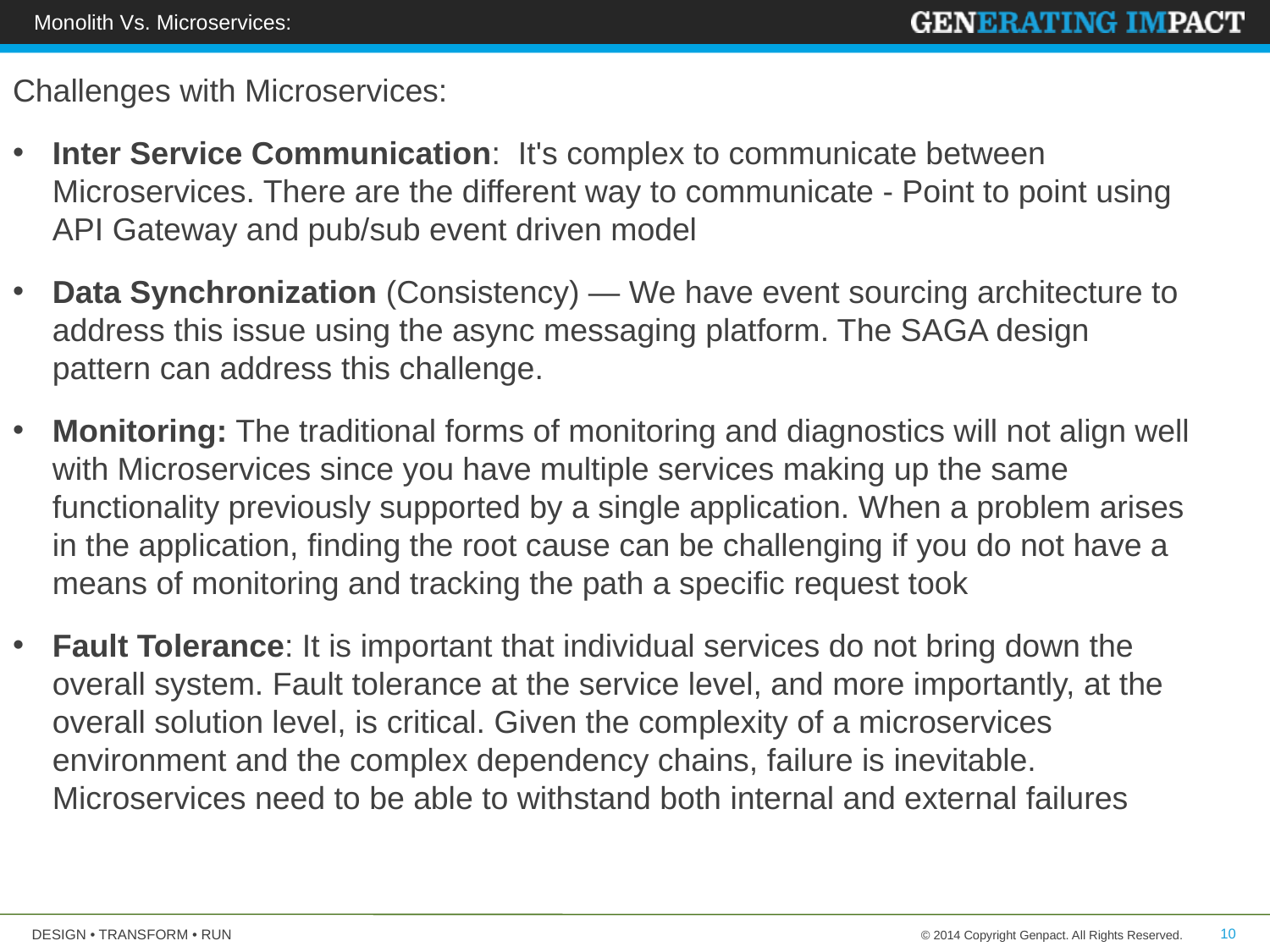

Monolith Vs. Microservices:
Challenges with Microservices:
Inter Service Communication:  It's complex to communicate between Microservices. There are the different way to communicate - Point to point using API Gateway and pub/sub event driven model
Data Synchronization (Consistency) — We have event sourcing architecture to address this issue using the async messaging platform. The SAGA design pattern can address this challenge.
Monitoring: The traditional forms of monitoring and diagnostics will not align well with Microservices since you have multiple services making up the same functionality previously supported by a single application. When a problem arises in the application, finding the root cause can be challenging if you do not have a means of monitoring and tracking the path a specific request took
Fault Tolerance: It is important that individual services do not bring down the overall system. Fault tolerance at the service level, and more importantly, at the overall solution level, is critical. Given the complexity of a microservices environment and the complex dependency chains, failure is inevitable. Microservices need to be able to withstand both internal and external failures